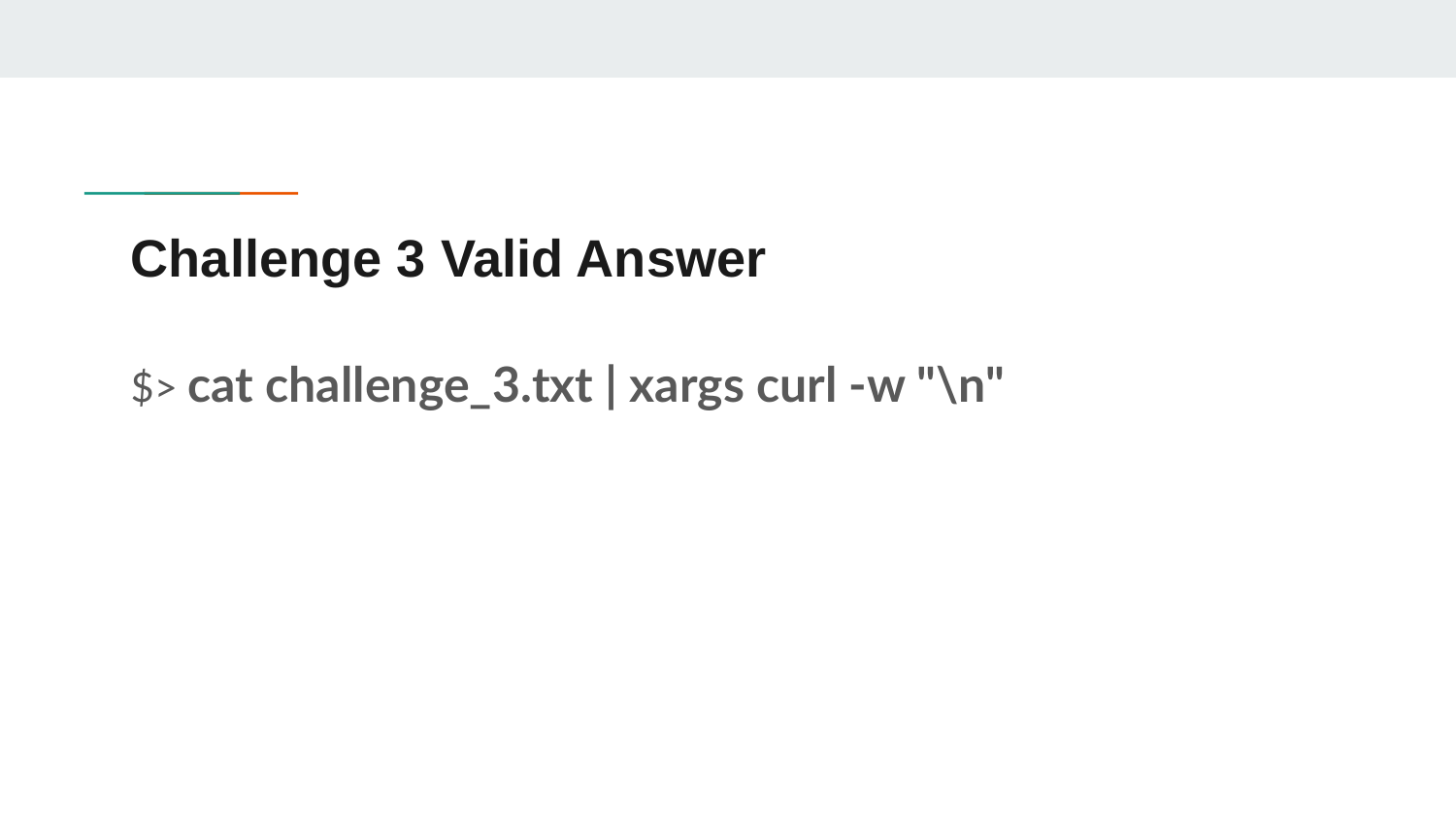

# Challenge 3 Valid Answer
$> cat challenge_3.txt | xargs curl -w "\n"